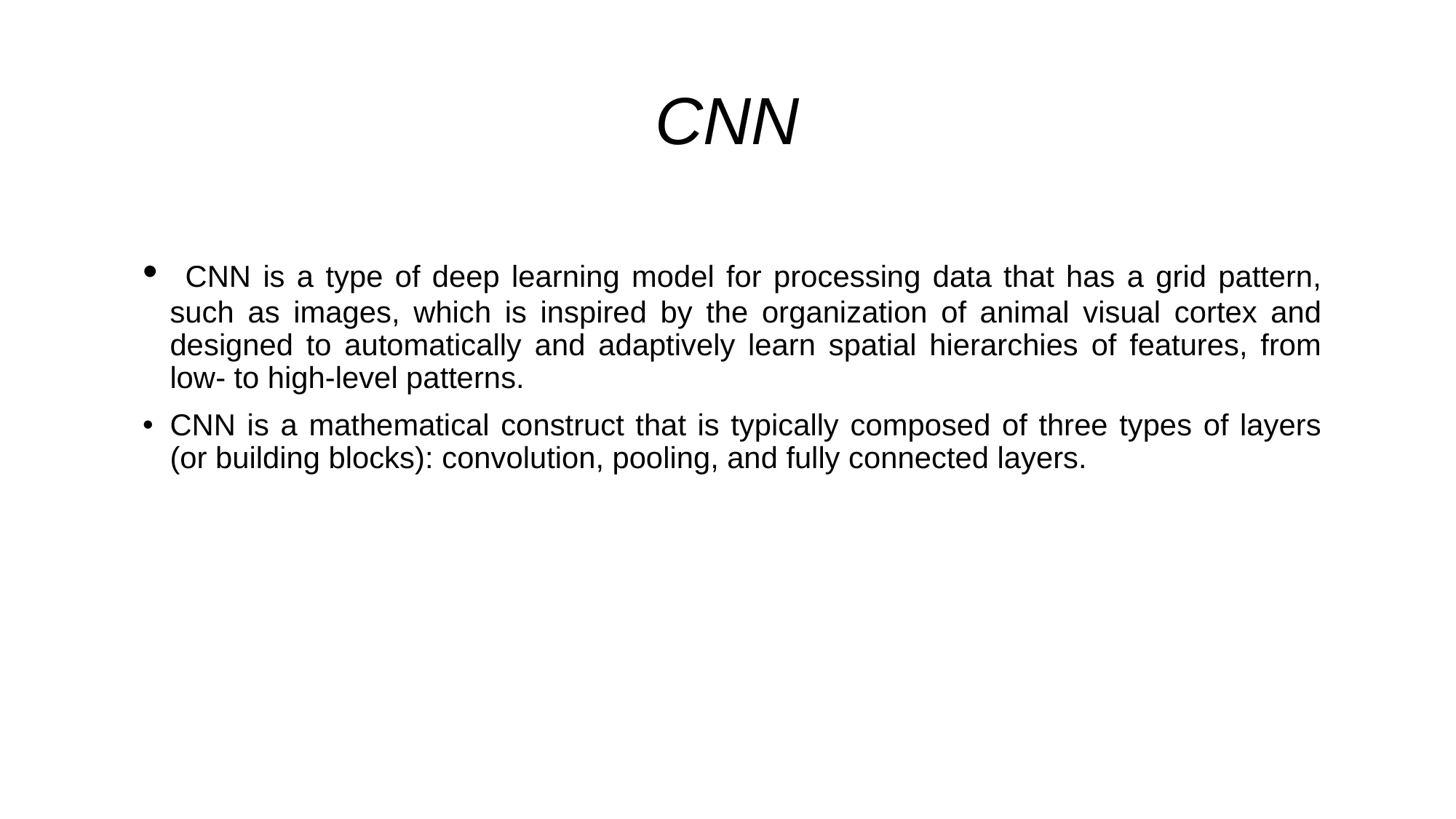

# CNN
 CNN is a type of deep learning model for processing data that has a grid pattern, such as images, which is inspired by the organization of animal visual cortex and designed to automatically and adaptively learn spatial hierarchies of features, from low- to high-level patterns.
CNN is a mathematical construct that is typically composed of three types of layers (or building blocks): convolution, pooling, and fully connected layers.